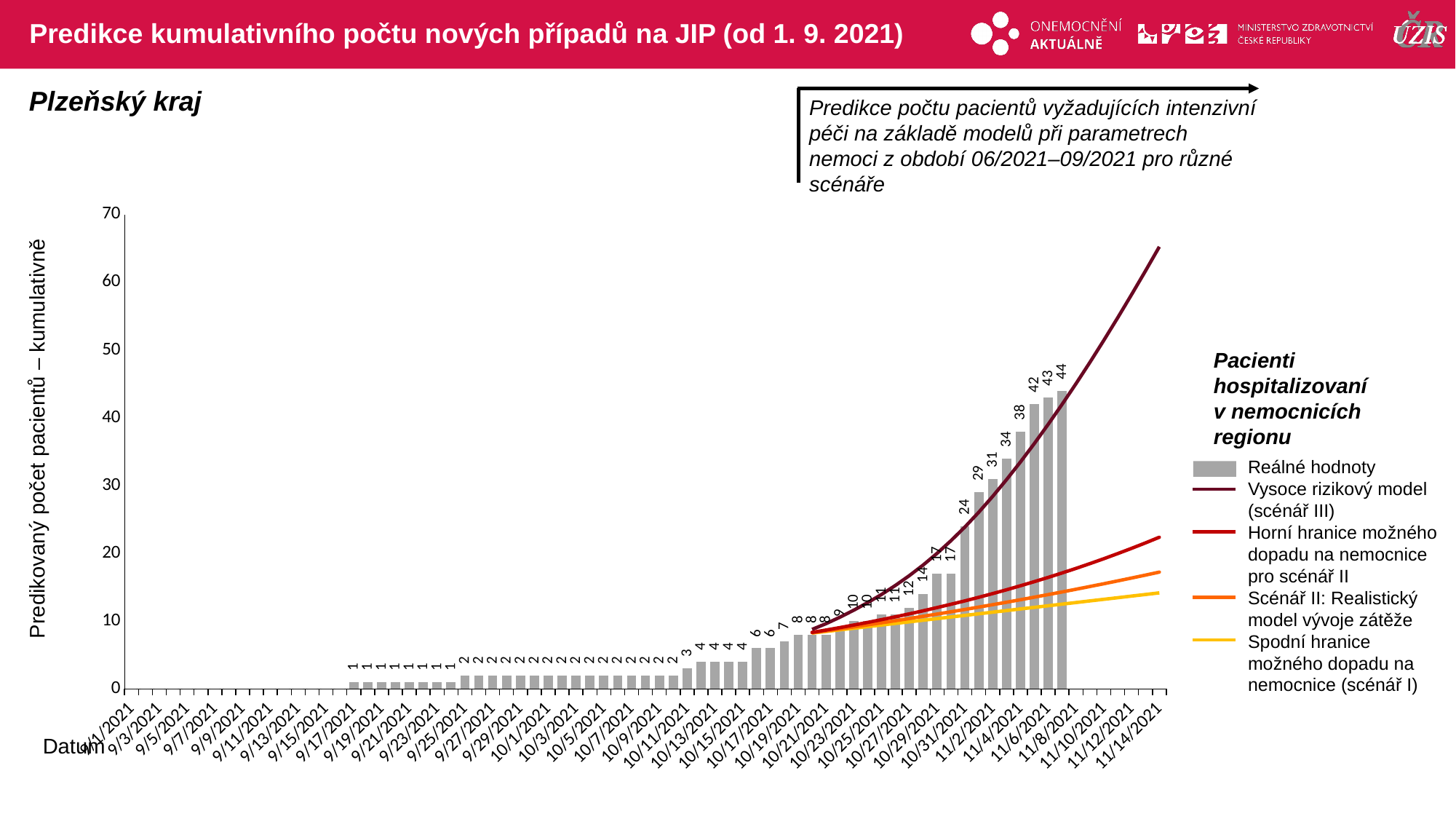

# Predikce kumulativního počtu nových případů na JIP (od 1. 9. 2021)
Plzeňský kraj
Predikce počtu pacientů vyžadujících intenzivní péči na základě modelů při parametrech nemoci z období 06/2021–09/2021 pro různé scénáře

### Chart

| Category |  |  |  |  |  |
|---|---|---|---|---|---|
| 44440 | 0.0 | None | None | None | None |
| 44441 | 0.0 | None | None | None | None |
| 44442 | 0.0 | None | None | None | None |
| 44443 | 0.0 | None | None | None | None |
| 44444 | 0.0 | None | None | None | None |
| 44445 | 0.0 | None | None | None | None |
| 44446 | 0.0 | None | None | None | None |
| 44447 | 0.0 | None | None | None | None |
| 44448 | 0.0 | None | None | None | None |
| 44449 | 0.0 | None | None | None | None |
| 44450 | 0.0 | None | None | None | None |
| 44451 | 0.0 | None | None | None | None |
| 44452 | 0.0 | None | None | None | None |
| 44453 | 0.0 | None | None | None | None |
| 44454 | 0.0 | None | None | None | None |
| 44455 | 0.0 | None | None | None | None |
| 44456 | 1.0 | None | None | None | None |
| 44457 | 1.0 | None | None | None | None |
| 44458 | 1.0 | None | None | None | None |
| 44459 | 1.0 | None | None | None | None |
| 44460 | 1.0 | None | None | None | None |
| 44461 | 1.0 | None | None | None | None |
| 44462 | 1.0 | None | None | None | None |
| 44463 | 1.0 | None | None | None | None |
| 44464 | 2.0 | None | None | None | None |
| 44465 | 2.0 | None | None | None | None |
| 44466 | 2.0 | None | None | None | None |
| 44467 | 2.0 | None | None | None | None |
| 44468 | 2.0 | None | None | None | None |
| 44469 | 2.0 | None | None | None | None |
| 44470 | 2.0 | None | None | None | None |
| 44471 | 2.0 | None | None | None | None |
| 44472 | 2.0 | None | None | None | None |
| 44473 | 2.0 | None | None | None | None |
| 44474 | 2.0 | None | None | None | None |
| 44475 | 2.0 | None | None | None | None |
| 44476 | 2.0 | None | None | None | None |
| 44477 | 2.0 | None | None | None | None |
| 44478 | 2.0 | None | None | None | None |
| 44479 | 2.0 | None | None | None | None |
| 44480 | 3.0 | None | None | None | None |
| 44481 | 4.0 | None | None | None | None |
| 44482 | 4.0 | None | None | None | None |
| 44483 | 4.0 | None | None | None | None |
| 44484 | 4.0 | None | None | None | None |
| 44485 | 6.0 | None | None | None | None |
| 44486 | 6.0 | None | None | None | None |
| 44487 | 7.0 | None | None | None | None |
| 44488 | 8.0 | None | None | None | None |
| 44489 | 8.0 | 8.236393277188164 | 8.278021121429799 | 8.334824448109282 | 8.773694637698185 |
| 44490 | 8.0 | 8.473008276894895 | 8.56157344693252 | 8.682726027021557 | 9.621232856291531 |
| 44491 | 9.0 | 8.709769399326742 | 8.850720816292256 | 9.044165111078511 | 10.568243621351426 |
| 44492 | 10.0 | 8.946641755566398 | 9.145529705925327 | 9.419614094602153 | 11.609394920805954 |
| 44493 | 10.0 | 9.183592224033795 | 9.446078865916721 | 9.809564486704186 | 12.727650861082553 |
| 44494 | 11.0 | 9.420593212379655 | 9.75245137709653 | 10.214526845393554 | 13.932388938001585 |
| 44495 | 11.0 | 9.657638412410833 | 10.064733633195443 | 10.635024278989455 | 15.261920228012945 |
| 44496 | 12.0 | 9.89471747600649 | 10.383012326314283 | 11.071592430690162 | 16.70800284698869 |
| 44497 | 14.0 | 10.131827736795778 | 10.707369492759694 | 11.524780144270991 | 18.28096497891387 |
| 44498 | 17.0 | 10.368968437004508 | 11.037888309772343 | 11.9951504319464 | 20.00234113145217 |
| 44499 | 17.0 | 10.606132345374117 | 11.374652156587699 | 12.48328098883706 | 21.869042400175175 |
| 44500 | 24.0 | 10.843316144069146 | 11.717740240879147 | 12.98976494638382 | 23.88117305687127 |
| 44501 | 29.0 | 11.080518510250066 | 12.06723325637096 | 13.515210548183848 | 26.06323037343905 |
| 44502 | 31.0 | 11.317731263278327 | 12.423211472299544 | 14.060239860756385 | 28.40055945877456 |
| 44503 | 34.0 | 11.554954787572514 | 12.785754099279693 | 14.625488617068166 | 30.87823011750802 |
| 44504 | 38.0 | 11.792186542350882 | 13.154936125434554 | 15.211606207339866 | 33.482013830229164 |
| 44505 | 42.0 | 12.029425375195517 | 13.530832583515704 | 15.819255754438334 | 36.20608411343069 |
| 44506 | 43.0 | 12.266664208039952 | 13.913517729686514 | 16.44911392466108 | 39.04271819454226 |
| 44507 | 44.0 | 12.503903040884587 | 14.303064624049197 | 17.101870687160922 | 41.985935376100514 |
| 44508 | None | 12.741141873729022 | 14.699544897174578 | 17.7782290150488 | 45.03438526485878 |
| 44509 | None | 12.978380706573658 | 15.103034626805979 | 18.478916408531983 | 48.182683058678364 |
| 44510 | None | 13.215619539418093 | 15.513612882279464 | 19.204682257295048 | 51.42466615375584 |
| 44511 | None | 13.452858372262728 | 15.93136061868581 | 19.95629590270578 | 54.756057126725416 |
| 44512 | None | 13.690097205107163 | 16.356360162309638 | 20.734545771066774 | 58.17233647293966 |
| 44513 | None | 13.927336037951799 | 16.78869497734635 | 21.540238986993717 | 61.66850998626779 |
| 44514 | None | 14.164574870796233 | 17.228449661455667 | 22.374201349457852 | 65.24123794926024 |
Pacienti hospitalizovaní v nemocnicích regionu
Predikovaný počet pacientů – kumulativně
Reálné hodnoty
Vysoce rizikový model (scénář III)
Horní hranice možného dopadu na nemocnice pro scénář II
Scénář II: Realistický model vývoje zátěže
Spodní hranice možného dopadu na nemocnice (scénář I)

Datum